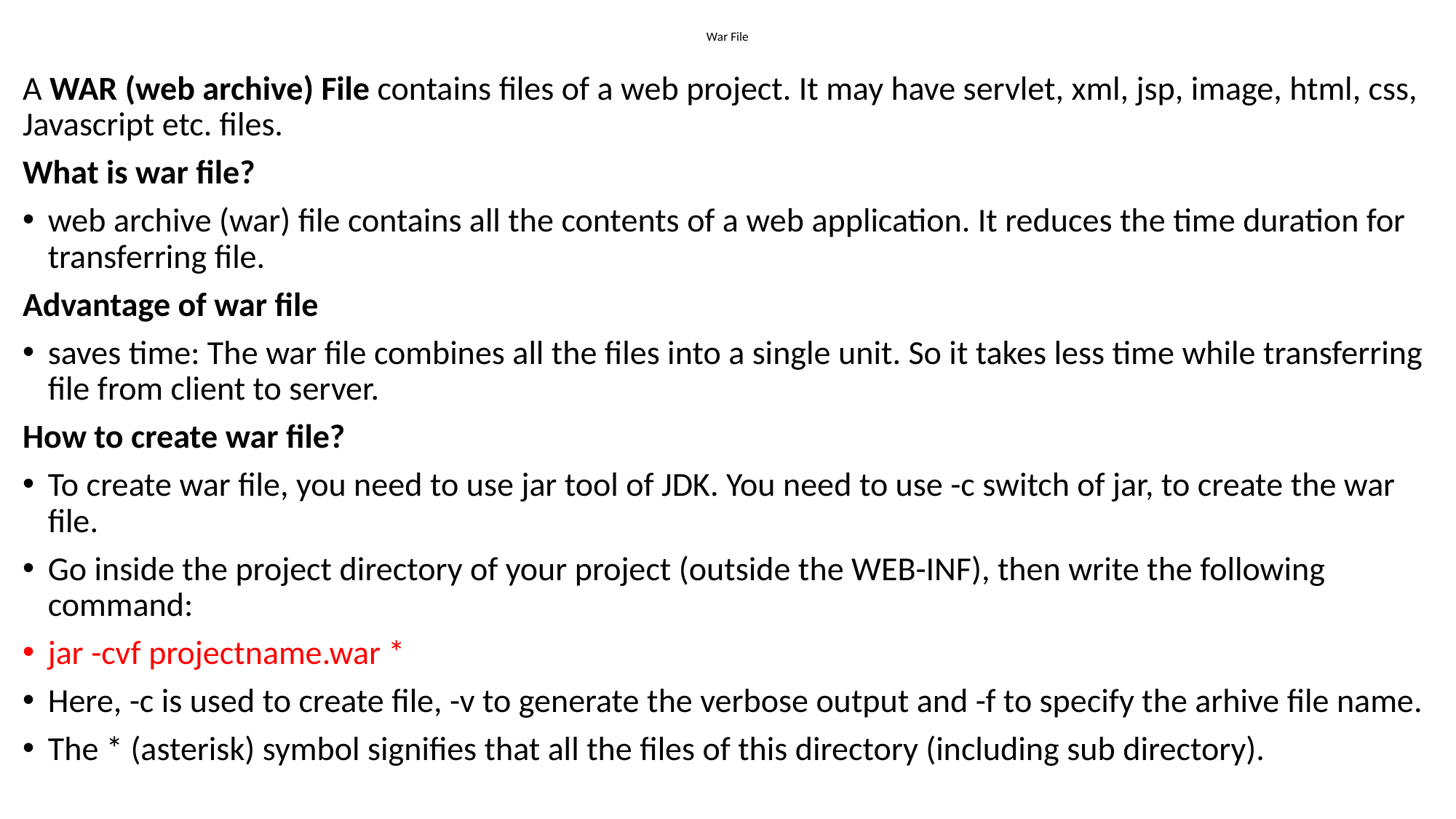

# War File
A WAR (web archive) File contains files of a web project. It may have servlet, xml, jsp, image, html, css, Javascript etc. files.
What is war file?
web archive (war) file contains all the contents of a web application. It reduces the time duration for transferring file.
Advantage of war file
saves time: The war file combines all the files into a single unit. So it takes less time while transferring file from client to server.
How to create war file?
To create war file, you need to use jar tool of JDK. You need to use -c switch of jar, to create the war file.
Go inside the project directory of your project (outside the WEB-INF), then write the following command:
jar -cvf projectname.war *
Here, -c is used to create file, -v to generate the verbose output and -f to specify the arhive file name.
The * (asterisk) symbol signifies that all the files of this directory (including sub directory).